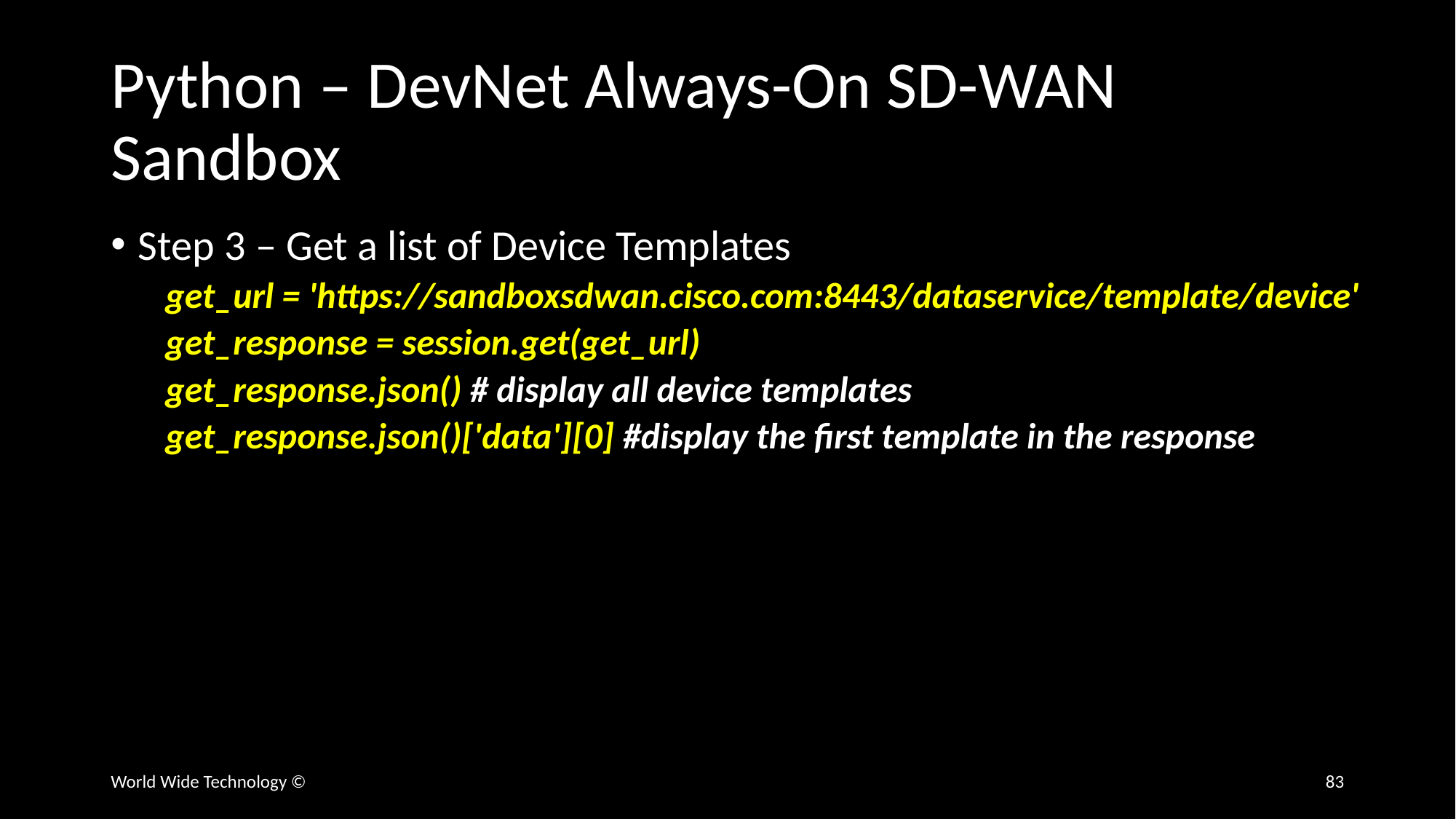

# Python – DevNet Always-On SD-WAN Sandbox
Step 3 – Get a list of Device Templates
get_url = 'https://sandboxsdwan.cisco.com:8443/dataservice/template/device'
get_response = session.get(get_url)
get_response.json() # display all device templates
get_response.json()['data'][0] #display the first template in the response
World Wide Technology ©
83